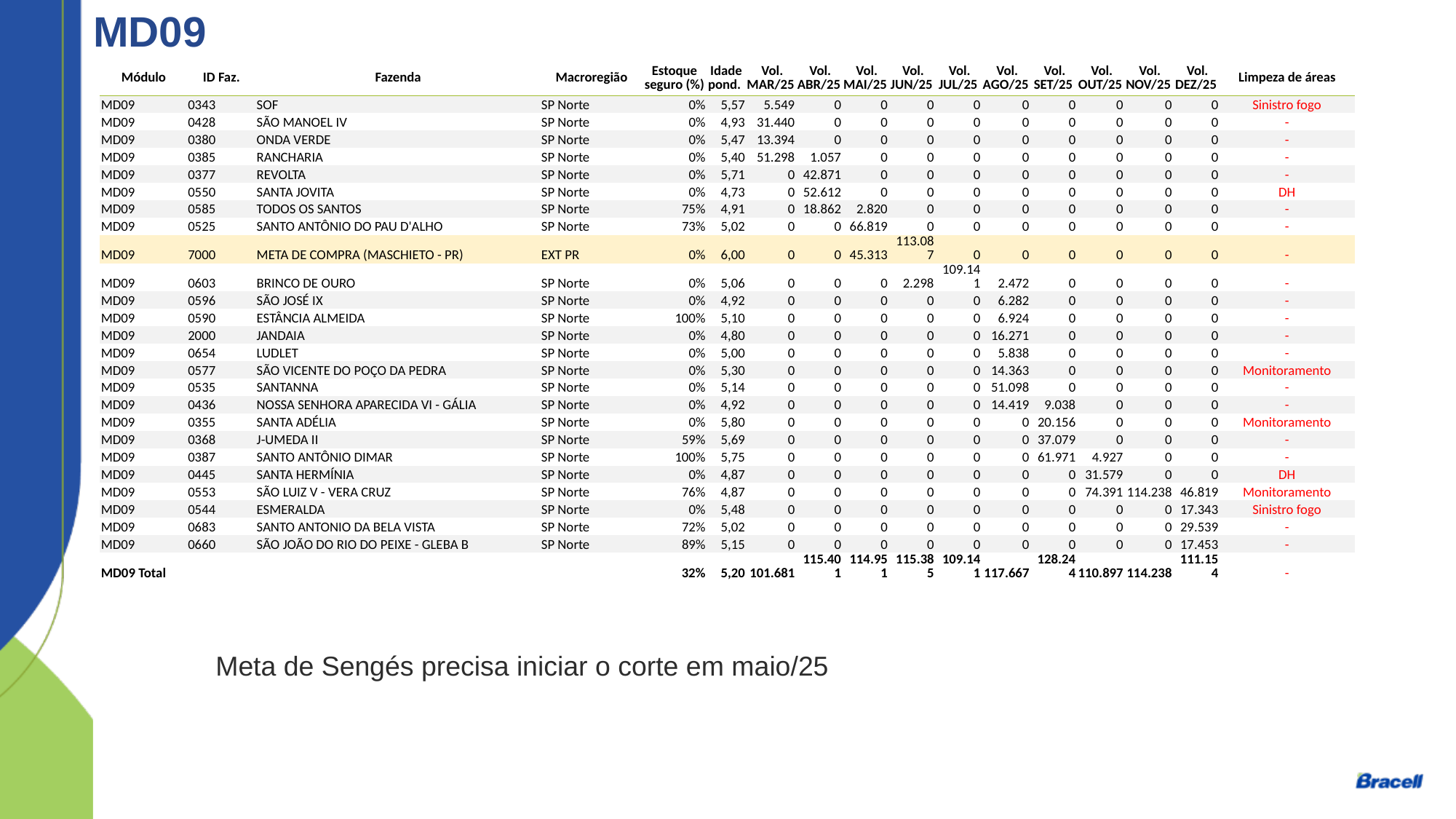

MD09
| Módulo | ID Faz. | Fazenda | Macroregião | Estoque seguro (%) | Idade pond. | Vol. MAR/25 | Vol. ABR/25 | Vol. MAI/25 | Vol. JUN/25 | Vol. JUL/25 | Vol. AGO/25 | Vol. SET/25 | Vol. OUT/25 | Vol. NOV/25 | Vol. DEZ/25 | Limpeza de áreas |
| --- | --- | --- | --- | --- | --- | --- | --- | --- | --- | --- | --- | --- | --- | --- | --- | --- |
| MD09 | 0343 | SOF | SP Norte | 0% | 5,57 | 5.549 | 0 | 0 | 0 | 0 | 0 | 0 | 0 | 0 | 0 | Sinistro fogo |
| MD09 | 0428 | SÃO MANOEL IV | SP Norte | 0% | 4,93 | 31.440 | 0 | 0 | 0 | 0 | 0 | 0 | 0 | 0 | 0 | - |
| MD09 | 0380 | ONDA VERDE | SP Norte | 0% | 5,47 | 13.394 | 0 | 0 | 0 | 0 | 0 | 0 | 0 | 0 | 0 | - |
| MD09 | 0385 | RANCHARIA | SP Norte | 0% | 5,40 | 51.298 | 1.057 | 0 | 0 | 0 | 0 | 0 | 0 | 0 | 0 | - |
| MD09 | 0377 | REVOLTA | SP Norte | 0% | 5,71 | 0 | 42.871 | 0 | 0 | 0 | 0 | 0 | 0 | 0 | 0 | - |
| MD09 | 0550 | SANTA JOVITA | SP Norte | 0% | 4,73 | 0 | 52.612 | 0 | 0 | 0 | 0 | 0 | 0 | 0 | 0 | DH |
| MD09 | 0585 | TODOS OS SANTOS | SP Norte | 75% | 4,91 | 0 | 18.862 | 2.820 | 0 | 0 | 0 | 0 | 0 | 0 | 0 | - |
| MD09 | 0525 | SANTO ANTÔNIO DO PAU D'ALHO | SP Norte | 73% | 5,02 | 0 | 0 | 66.819 | 0 | 0 | 0 | 0 | 0 | 0 | 0 | - |
| MD09 | 7000 | META DE COMPRA (MASCHIETO - PR) | EXT PR | 0% | 6,00 | 0 | 0 | 45.313 | 113.087 | 0 | 0 | 0 | 0 | 0 | 0 | - |
| MD09 | 0603 | BRINCO DE OURO | SP Norte | 0% | 5,06 | 0 | 0 | 0 | 2.298 | 109.141 | 2.472 | 0 | 0 | 0 | 0 | - |
| MD09 | 0596 | SÃO JOSÉ IX | SP Norte | 0% | 4,92 | 0 | 0 | 0 | 0 | 0 | 6.282 | 0 | 0 | 0 | 0 | - |
| MD09 | 0590 | ESTÂNCIA ALMEIDA | SP Norte | 100% | 5,10 | 0 | 0 | 0 | 0 | 0 | 6.924 | 0 | 0 | 0 | 0 | - |
| MD09 | 2000 | JANDAIA | SP Norte | 0% | 4,80 | 0 | 0 | 0 | 0 | 0 | 16.271 | 0 | 0 | 0 | 0 | - |
| MD09 | 0654 | LUDLET | SP Norte | 0% | 5,00 | 0 | 0 | 0 | 0 | 0 | 5.838 | 0 | 0 | 0 | 0 | - |
| MD09 | 0577 | SÃO VICENTE DO POÇO DA PEDRA | SP Norte | 0% | 5,30 | 0 | 0 | 0 | 0 | 0 | 14.363 | 0 | 0 | 0 | 0 | Monitoramento |
| MD09 | 0535 | SANTANNA | SP Norte | 0% | 5,14 | 0 | 0 | 0 | 0 | 0 | 51.098 | 0 | 0 | 0 | 0 | - |
| MD09 | 0436 | NOSSA SENHORA APARECIDA VI - GÁLIA | SP Norte | 0% | 4,92 | 0 | 0 | 0 | 0 | 0 | 14.419 | 9.038 | 0 | 0 | 0 | - |
| MD09 | 0355 | SANTA ADÉLIA | SP Norte | 0% | 5,80 | 0 | 0 | 0 | 0 | 0 | 0 | 20.156 | 0 | 0 | 0 | Monitoramento |
| MD09 | 0368 | J-UMEDA II | SP Norte | 59% | 5,69 | 0 | 0 | 0 | 0 | 0 | 0 | 37.079 | 0 | 0 | 0 | - |
| MD09 | 0387 | SANTO ANTÔNIO DIMAR | SP Norte | 100% | 5,75 | 0 | 0 | 0 | 0 | 0 | 0 | 61.971 | 4.927 | 0 | 0 | - |
| MD09 | 0445 | SANTA HERMÍNIA | SP Norte | 0% | 4,87 | 0 | 0 | 0 | 0 | 0 | 0 | 0 | 31.579 | 0 | 0 | DH |
| MD09 | 0553 | SÃO LUIZ V - VERA CRUZ | SP Norte | 76% | 4,87 | 0 | 0 | 0 | 0 | 0 | 0 | 0 | 74.391 | 114.238 | 46.819 | Monitoramento |
| MD09 | 0544 | ESMERALDA | SP Norte | 0% | 5,48 | 0 | 0 | 0 | 0 | 0 | 0 | 0 | 0 | 0 | 17.343 | Sinistro fogo |
| MD09 | 0683 | SANTO ANTONIO DA BELA VISTA | SP Norte | 72% | 5,02 | 0 | 0 | 0 | 0 | 0 | 0 | 0 | 0 | 0 | 29.539 | - |
| MD09 | 0660 | SÃO JOÃO DO RIO DO PEIXE - GLEBA B | SP Norte | 89% | 5,15 | 0 | 0 | 0 | 0 | 0 | 0 | 0 | 0 | 0 | 17.453 | - |
| MD09 Total |  |  |  | 32% | 5,20 | 101.681 | 115.401 | 114.951 | 115.385 | 109.141 | 117.667 | 128.244 | 110.897 | 114.238 | 111.154 | - |
Meta de Sengés precisa iniciar o corte em maio/25